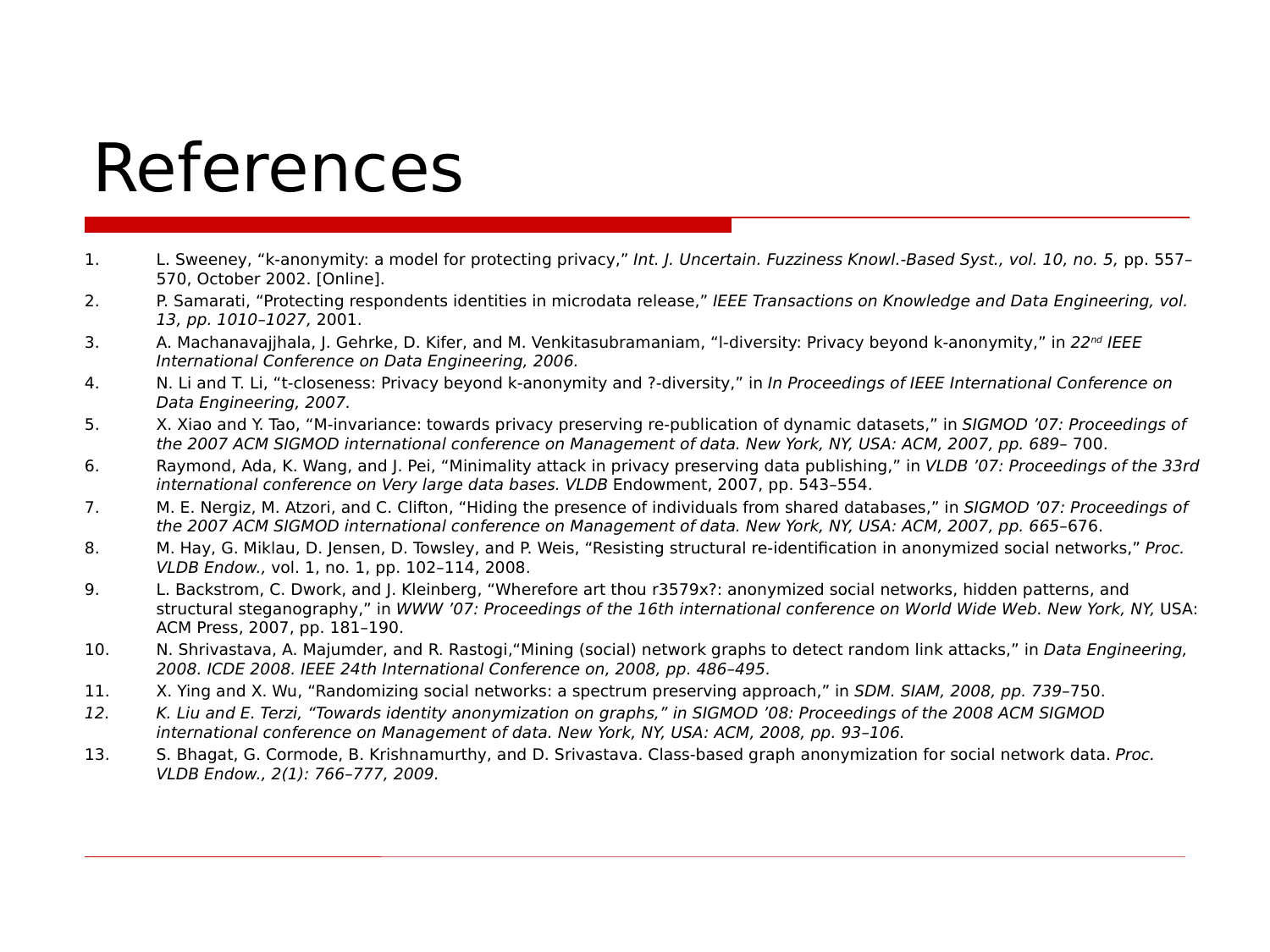

# References
L. Sweeney, “k-anonymity: a model for protecting privacy,” Int. J. Uncertain. Fuzziness Knowl.-Based Syst., vol. 10, no. 5, pp. 557–570, October 2002. [Online].
P. Samarati, “Protecting respondents identities in microdata release,” IEEE Transactions on Knowledge and Data Engineering, vol. 13, pp. 1010–1027, 2001.
A. Machanavajjhala, J. Gehrke, D. Kifer, and M. Venkitasubramaniam, “l-diversity: Privacy beyond k-anonymity,” in 22nd IEEE International Conference on Data Engineering, 2006.
N. Li and T. Li, “t-closeness: Privacy beyond k-anonymity and ?-diversity,” in In Proceedings of IEEE International Conference on Data Engineering, 2007.
X. Xiao and Y. Tao, “M-invariance: towards privacy preserving re-publication of dynamic datasets,” in SIGMOD ’07: Proceedings of the 2007 ACM SIGMOD international conference on Management of data. New York, NY, USA: ACM, 2007, pp. 689– 700.
Raymond, Ada, K. Wang, and J. Pei, “Minimality attack in privacy preserving data publishing,” in VLDB ’07: Proceedings of the 33rd international conference on Very large data bases. VLDB Endowment, 2007, pp. 543–554.
M. E. Nergiz, M. Atzori, and C. Clifton, “Hiding the presence of individuals from shared databases,” in SIGMOD ’07: Proceedings of the 2007 ACM SIGMOD international conference on Management of data. New York, NY, USA: ACM, 2007, pp. 665–676.
M. Hay, G. Miklau, D. Jensen, D. Towsley, and P. Weis, “Resisting structural re-identification in anonymized social networks,” Proc. VLDB Endow., vol. 1, no. 1, pp. 102–114, 2008.
L. Backstrom, C. Dwork, and J. Kleinberg, “Wherefore art thou r3579x?: anonymized social networks, hidden patterns, and structural steganography,” in WWW ’07: Proceedings of the 16th international conference on World Wide Web. New York, NY, USA: ACM Press, 2007, pp. 181–190.
N. Shrivastava, A. Majumder, and R. Rastogi,“Mining (social) network graphs to detect random link attacks,” in Data Engineering, 2008. ICDE 2008. IEEE 24th International Conference on, 2008, pp. 486–495.
X. Ying and X. Wu, “Randomizing social networks: a spectrum preserving approach,” in SDM. SIAM, 2008, pp. 739–750.
K. Liu and E. Terzi, “Towards identity anonymization on graphs,” in SIGMOD ’08: Proceedings of the 2008 ACM SIGMOD international conference on Management of data. New York, NY, USA: ACM, 2008, pp. 93–106.
S. Bhagat, G. Cormode, B. Krishnamurthy, and D. Srivastava. Class-based graph anonymization for social network data. Proc. VLDB Endow., 2(1): 766–777, 2009.